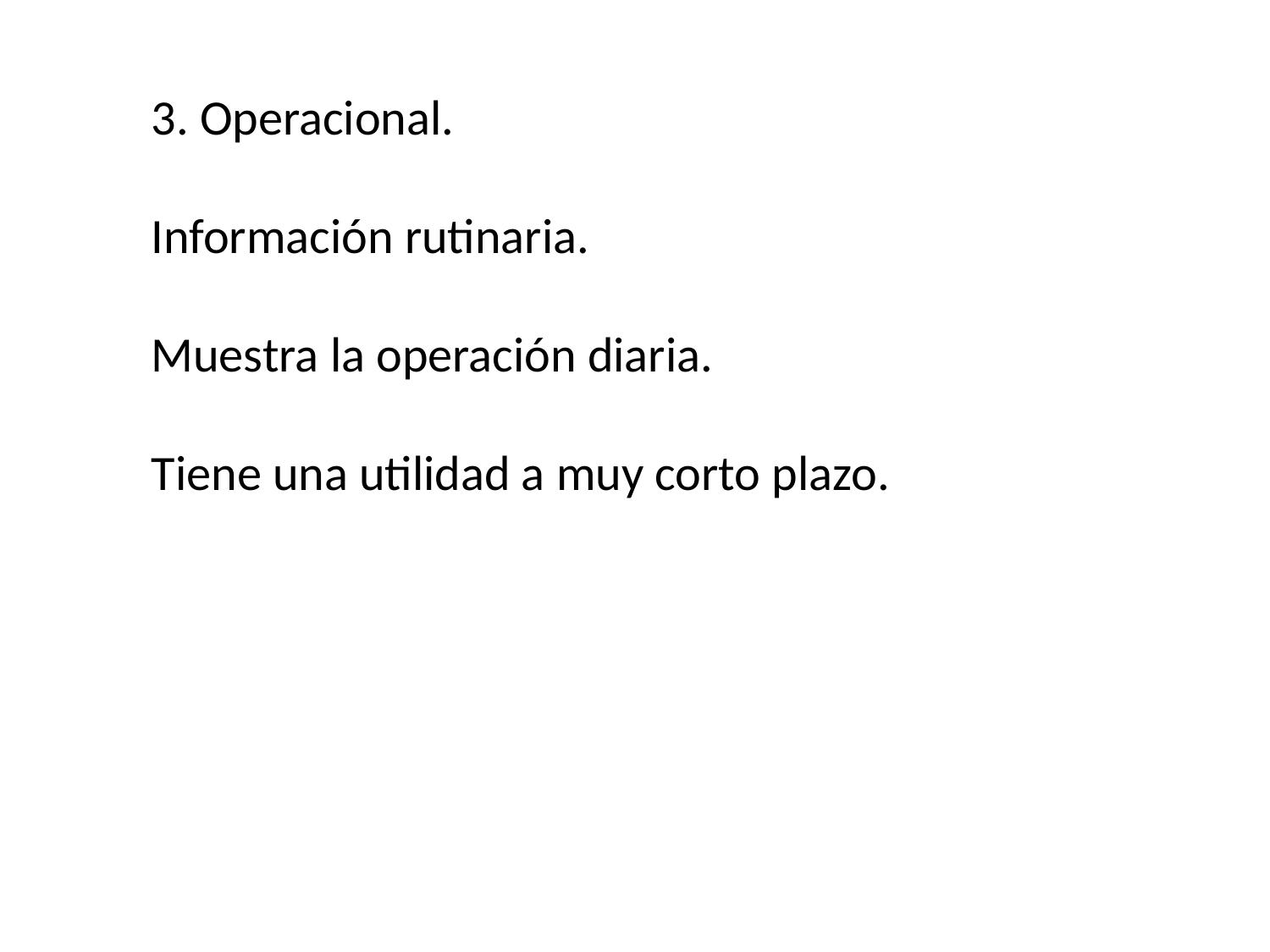

3. Operacional.

Información rutinaria.

Muestra la operación diaria.

Tiene una utilidad a muy corto plazo.